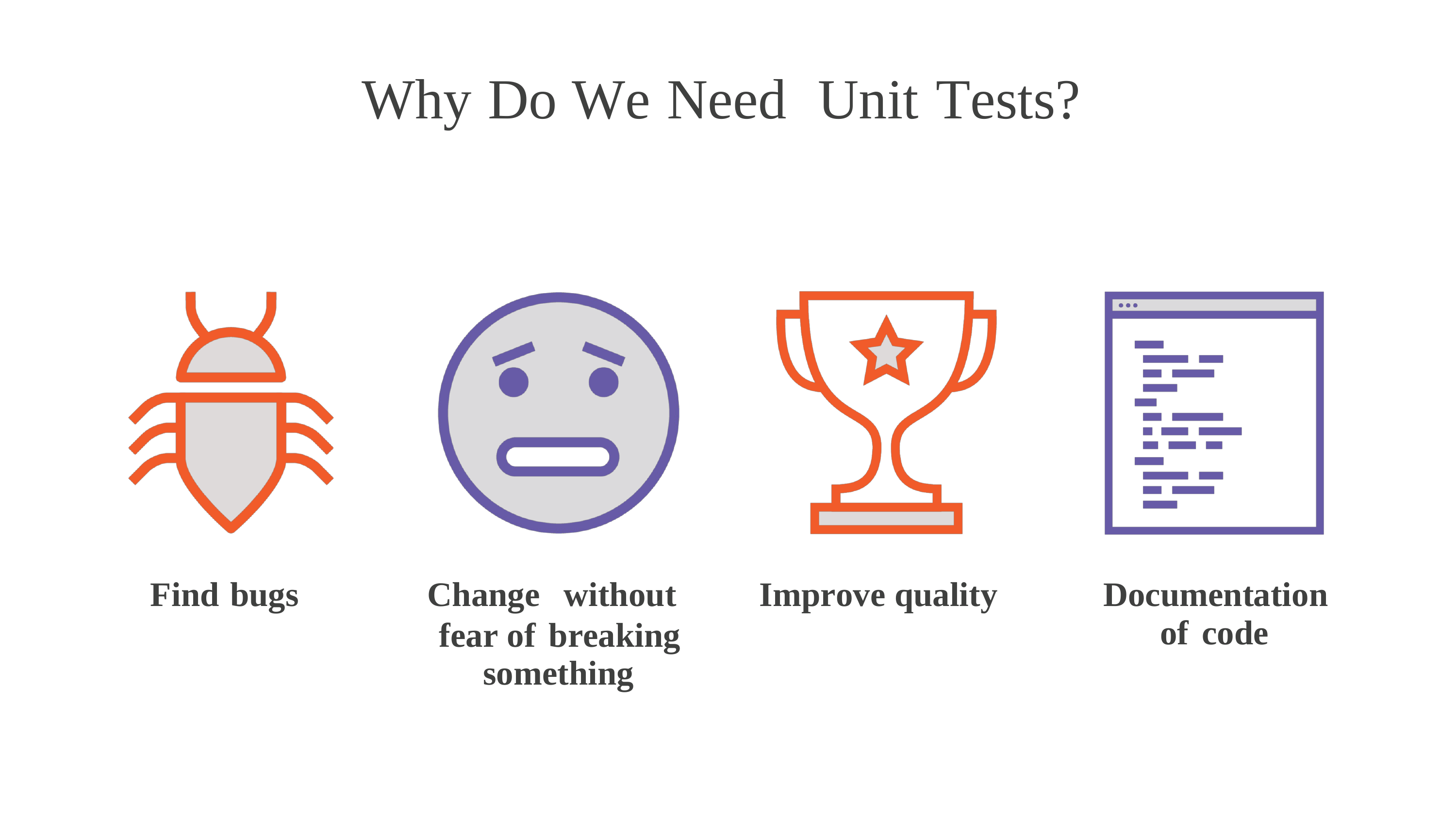

Why
Do
We
Need
Unit
Tests?

Find bugs
Change
without
Improve quality
Documentation
of code
fear of breaking
something